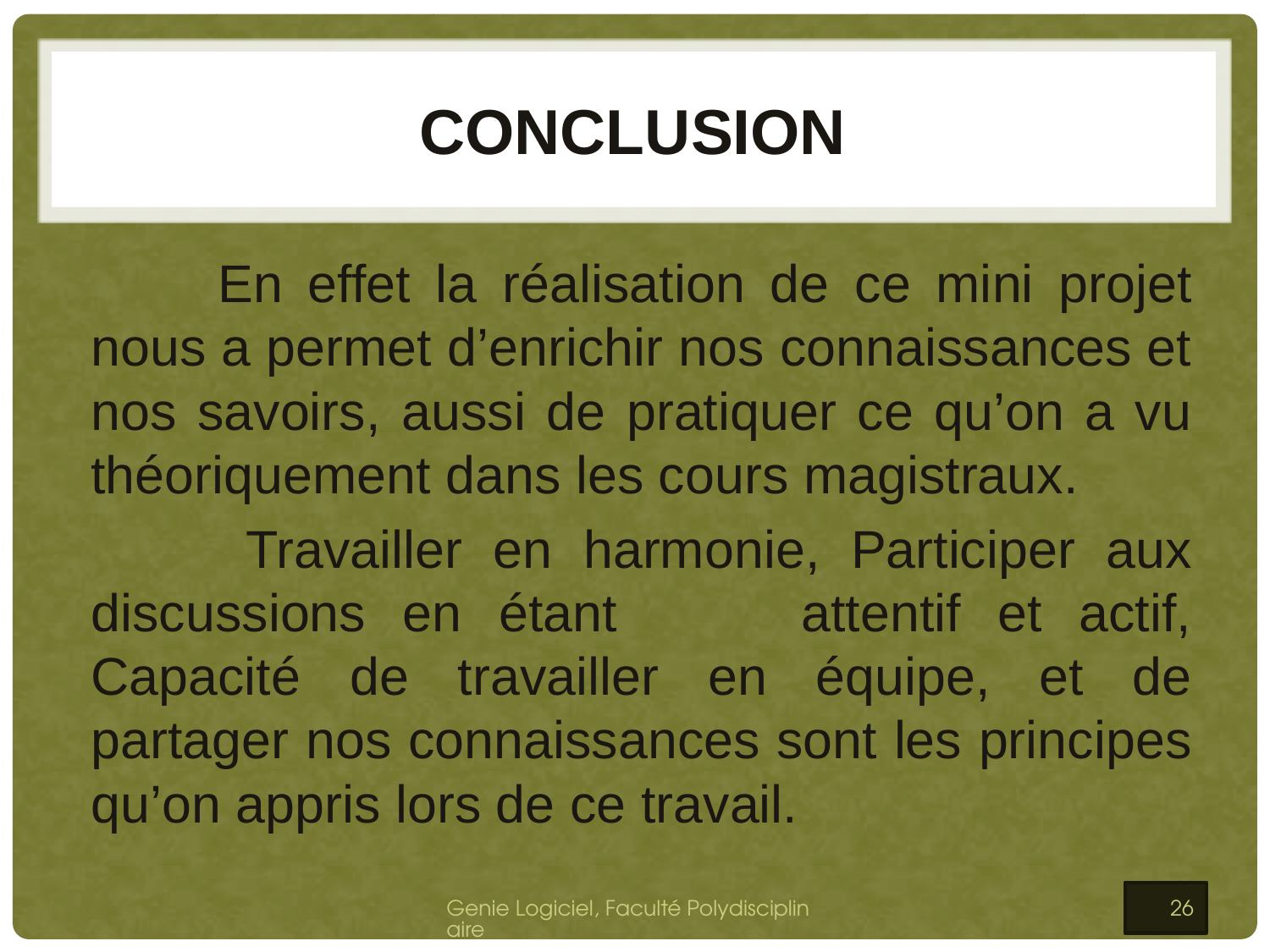

# conclusion
     En effet la réalisation de ce mini projet nous a permet d’enrichir nos connaissances et nos savoirs, aussi de pratiquer ce qu’on a vu théoriquement dans les cours magistraux.
     Travailler en harmonie, Participer aux discussions en étant     attentif et actif, Capacité de travailler en équipe, et de partager nos connaissances sont les principes qu’on appris lors de ce travail.

Genie Logiciel, Faculté Polydisciplinaire
26